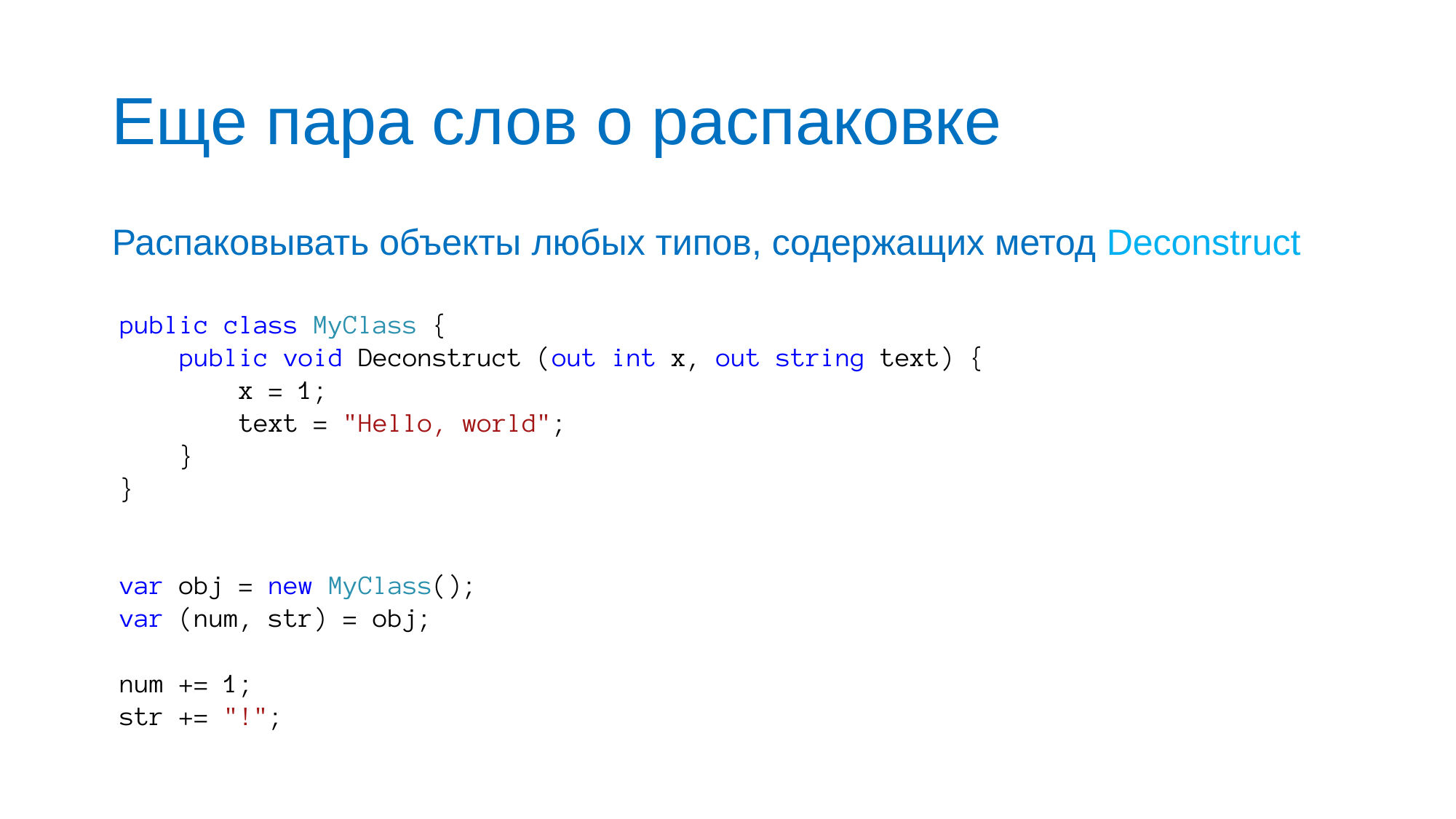

# Еще пара слов о распаковке
Распаковывать объекты любых типов, содержащих метод Deconstruct

public class MyClass {
    public void Deconstruct (out int x, out string text) {
        x = 1;
        text = "Hello, world";
    }
}
var obj = new MyClass();
var (num, str) = obj;

num += 1;
str += "!";